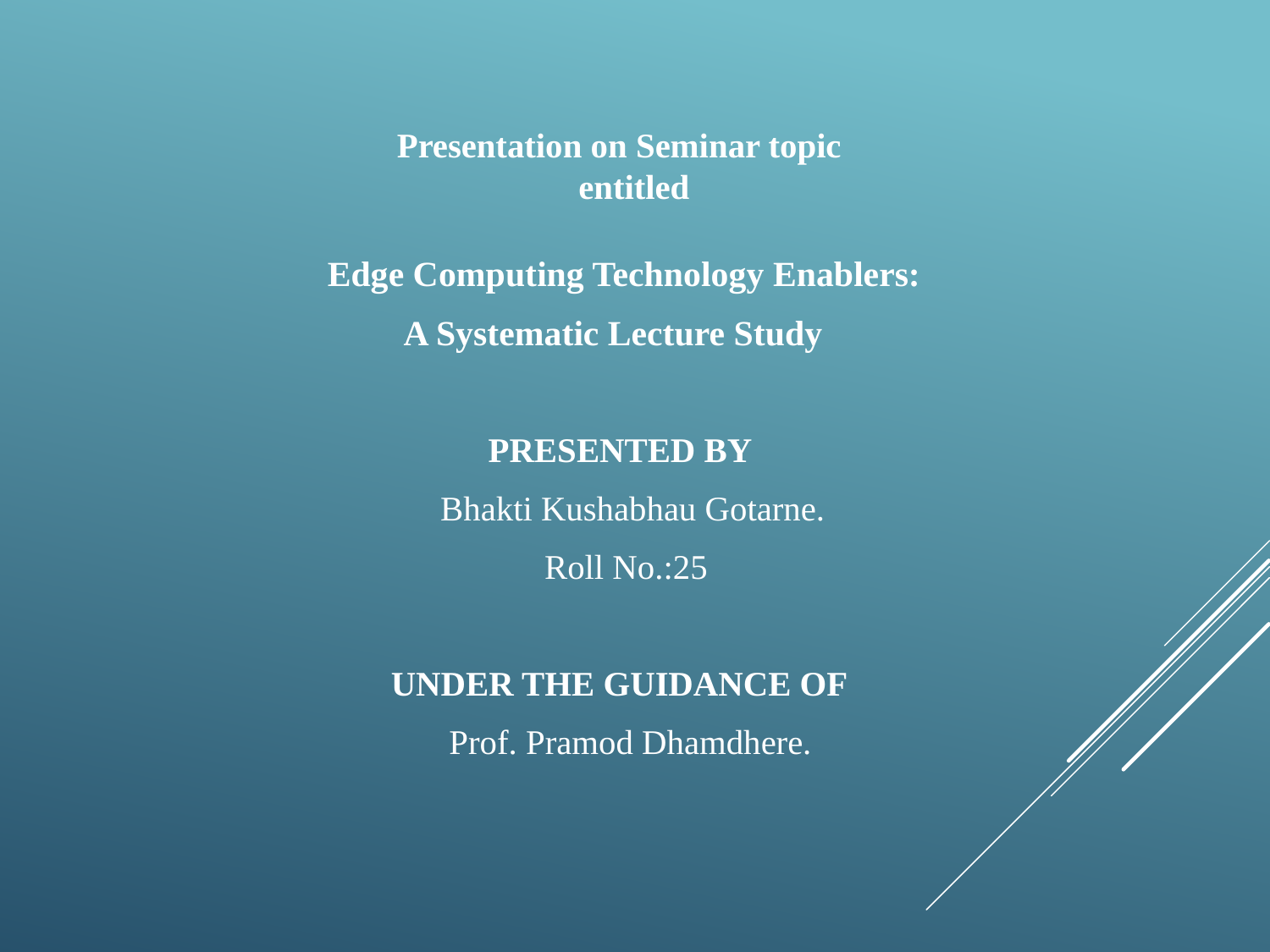

Presentation on Seminar topic
                                                    entitled

                       Edge Computing Technology Enablers:
                               A Systematic Lecture Study

                                              PRESENTED BY
                                    Bhakti Kushabhau Gotarne.
                                                Roll No.:25

                       UNDER THE GUIDANCE OF
                                     Prof. Pramod Dhamdhere.